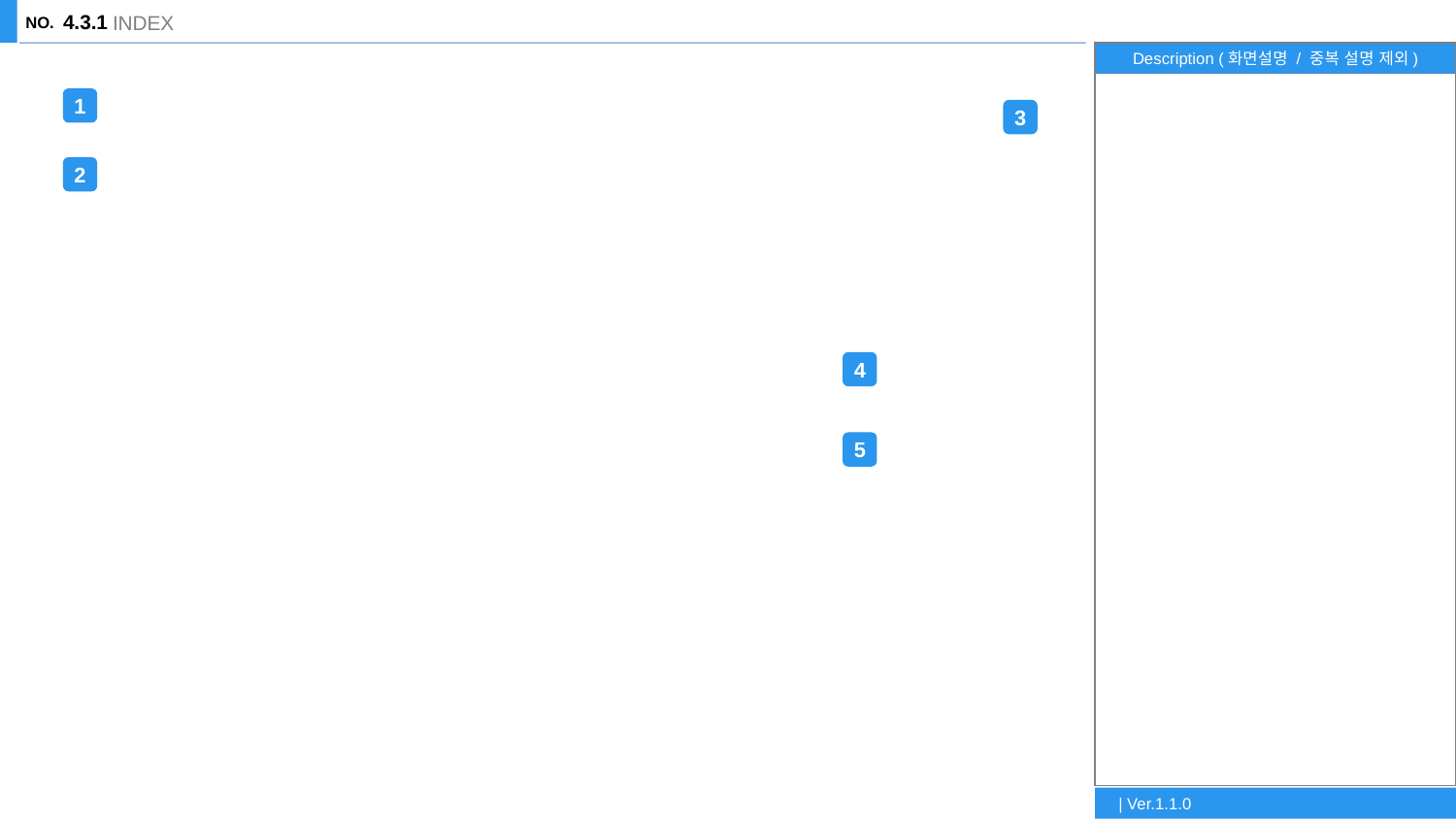

4.3.1
# INDEX

1
3
2
4
5